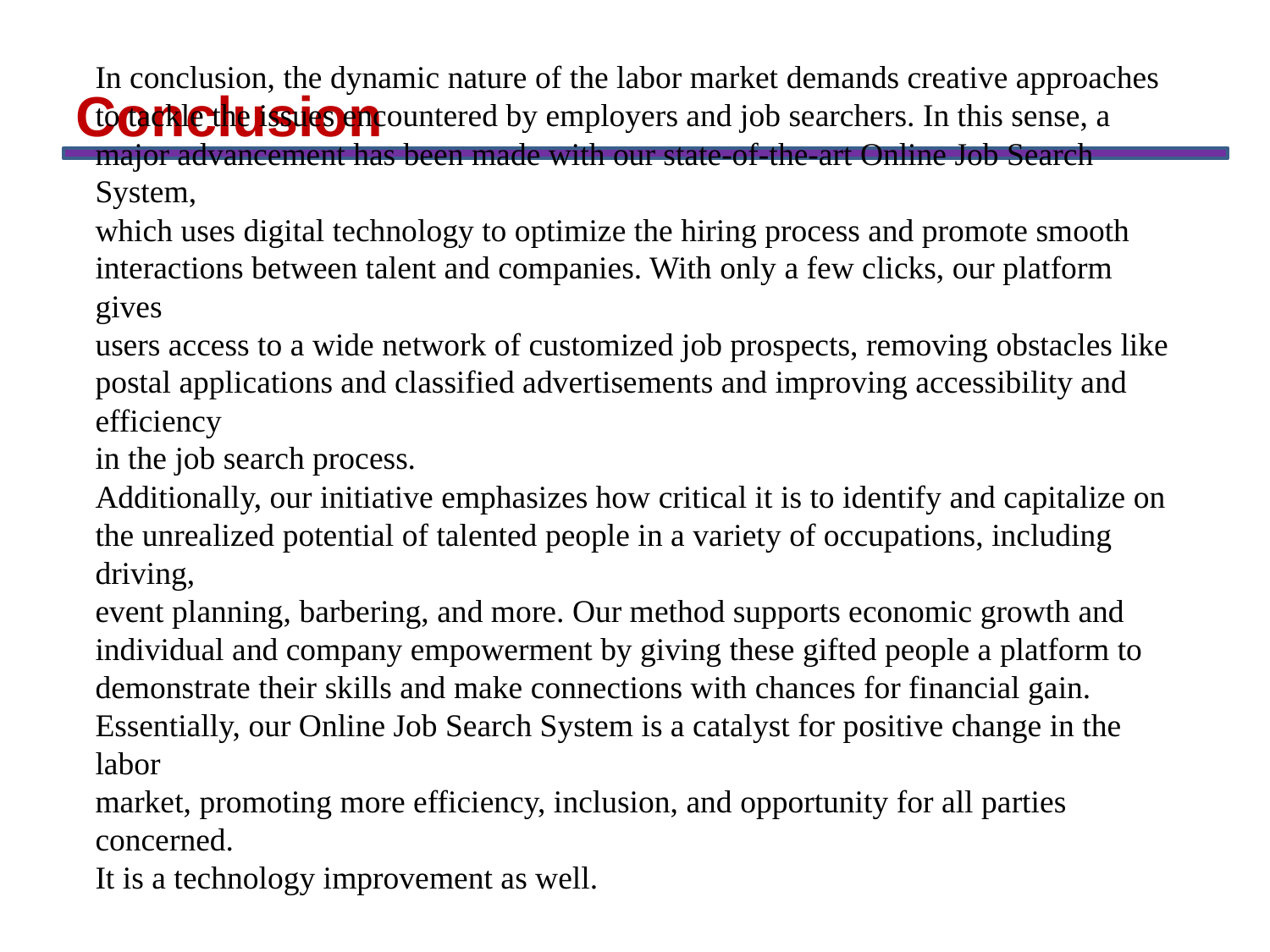

Conclusion

# In conclusion, the dynamic nature of the labor market demands creative approaches
to tackle the issues encountered by employers and job searchers. In this sense, a
major advancement has been made with our state-of-the-art Online Job Search System,
which uses digital technology to optimize the hiring process and promote smooth
interactions between talent and companies. With only a few clicks, our platform gives
users access to a wide network of customized job prospects, removing obstacles like
postal applications and classified advertisements and improving accessibility and efficiency
in the job search process.
Additionally, our initiative emphasizes how critical it is to identify and capitalize on
the unrealized potential of talented people in a variety of occupations, including driving,
event planning, barbering, and more. Our method supports economic growth and
individual and company empowerment by giving these gifted people a platform to
demonstrate their skills and make connections with chances for financial gain.
Essentially, our Online Job Search System is a catalyst for positive change in the labor
market, promoting more efficiency, inclusion, and opportunity for all parties concerned.
It is a technology improvement as well.